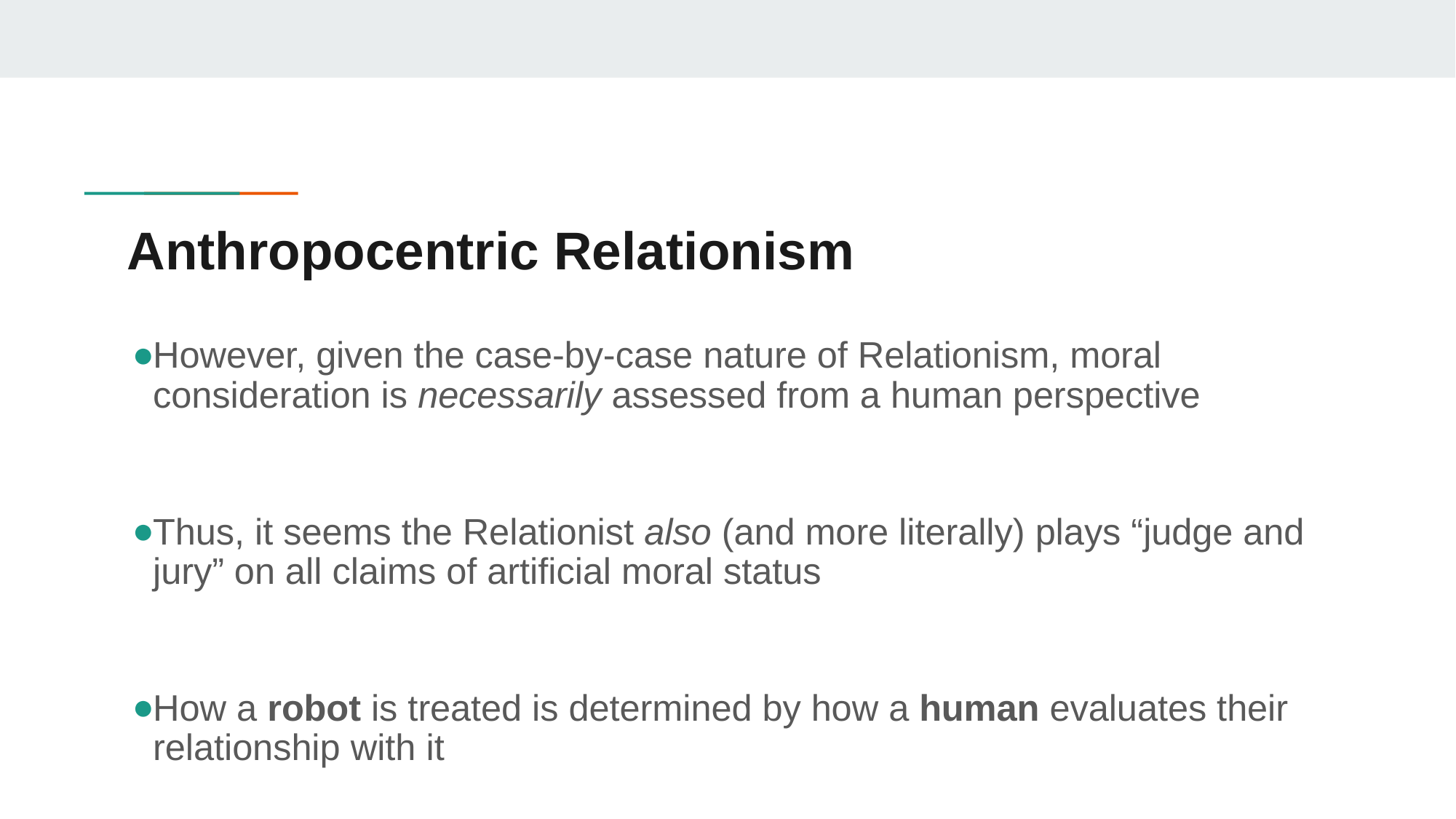

# Anthropocentric Relationism
However, given the case-by-case nature of Relationism, moral consideration is necessarily assessed from a human perspective

Thus, it seems the Relationist also (and more literally) plays “judge and jury” on all claims of artificial moral status

How a robot is treated is determined by how a human evaluates their relationship with it